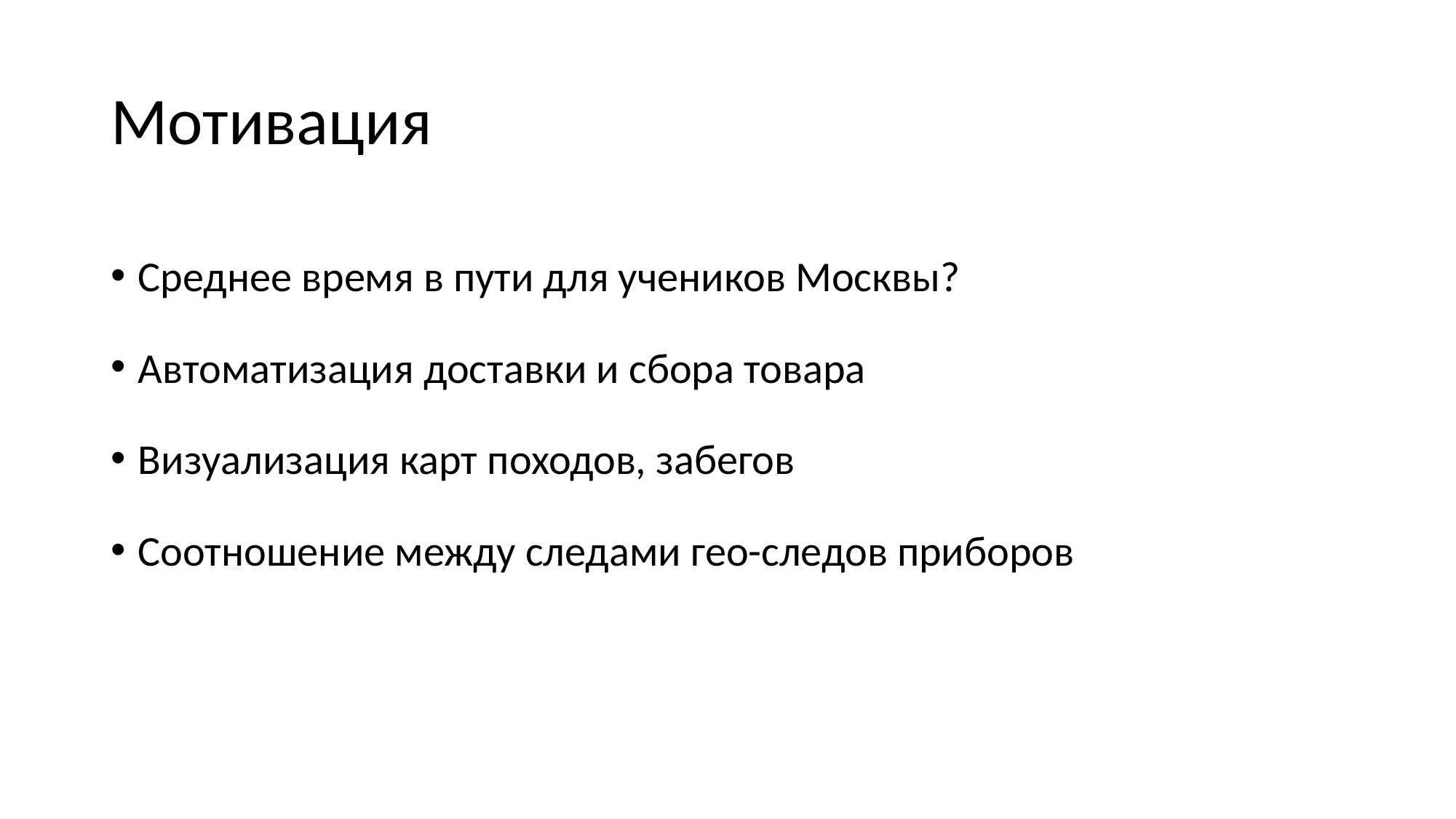

# Мотивация
Среднее время в пути для учеников Москвы?
Автоматизация доставки и сбора товара
Визуализация карт походов, забегов
Соотношение между следами гео-следов приборов